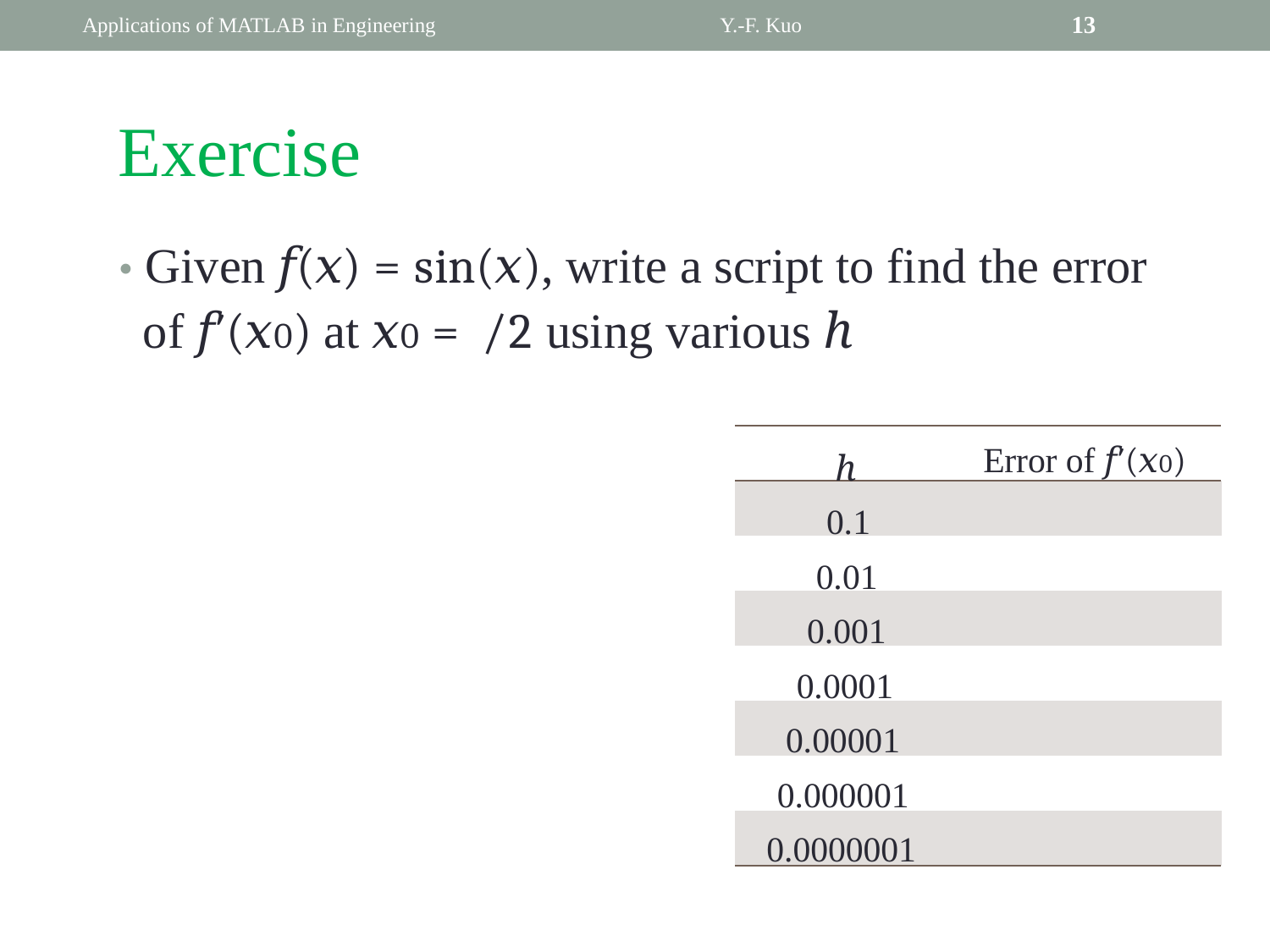

Applications of MATLAB in Engineering
Y.-F. Kuo
13

Exercise

• Given 𝑓(𝑥) = sin(𝑥), write a script to find the error
	of 𝑓′(𝑥0) at 𝑥0 = 𝜋/2 using various ℎ

Error of 𝑓′(𝑥0)
							ℎ

						0.1

					0.01

				0.001

			0.0001

		0.00001

	0.000001

0.0000001